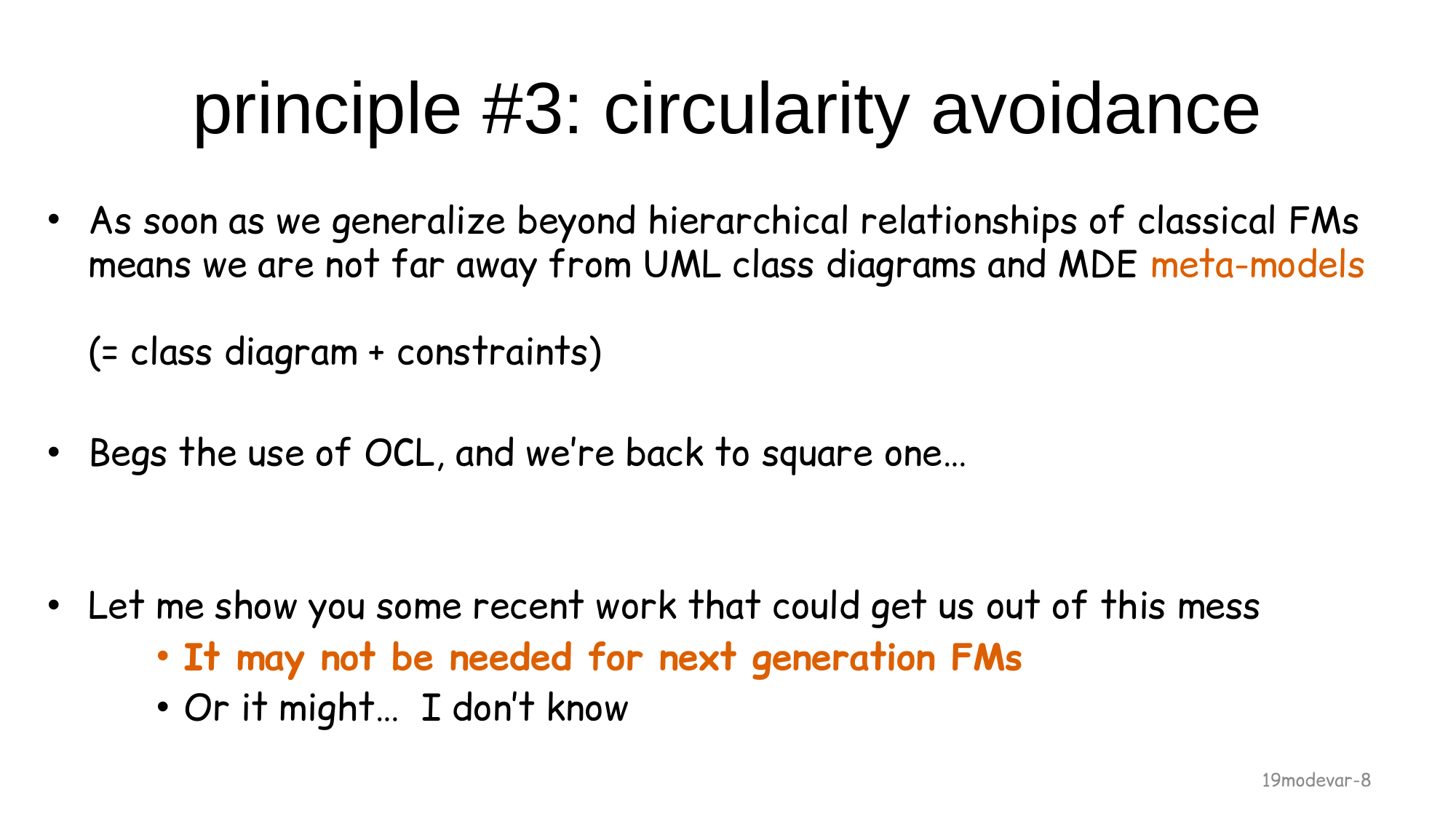

# principle #3: circularity avoidance
As soon as we generalize beyond hierarchical relationships of classical FMs means we are not far away from UML class diagrams and MDE meta-models
(= class diagram + constraints)

Begs the use of OCL, and we’re back to square one…

Let me show you some recent work that could get us out of this mess
It may not be needed for next generation FMs
Or it might…  I don’t know
19modevar-8